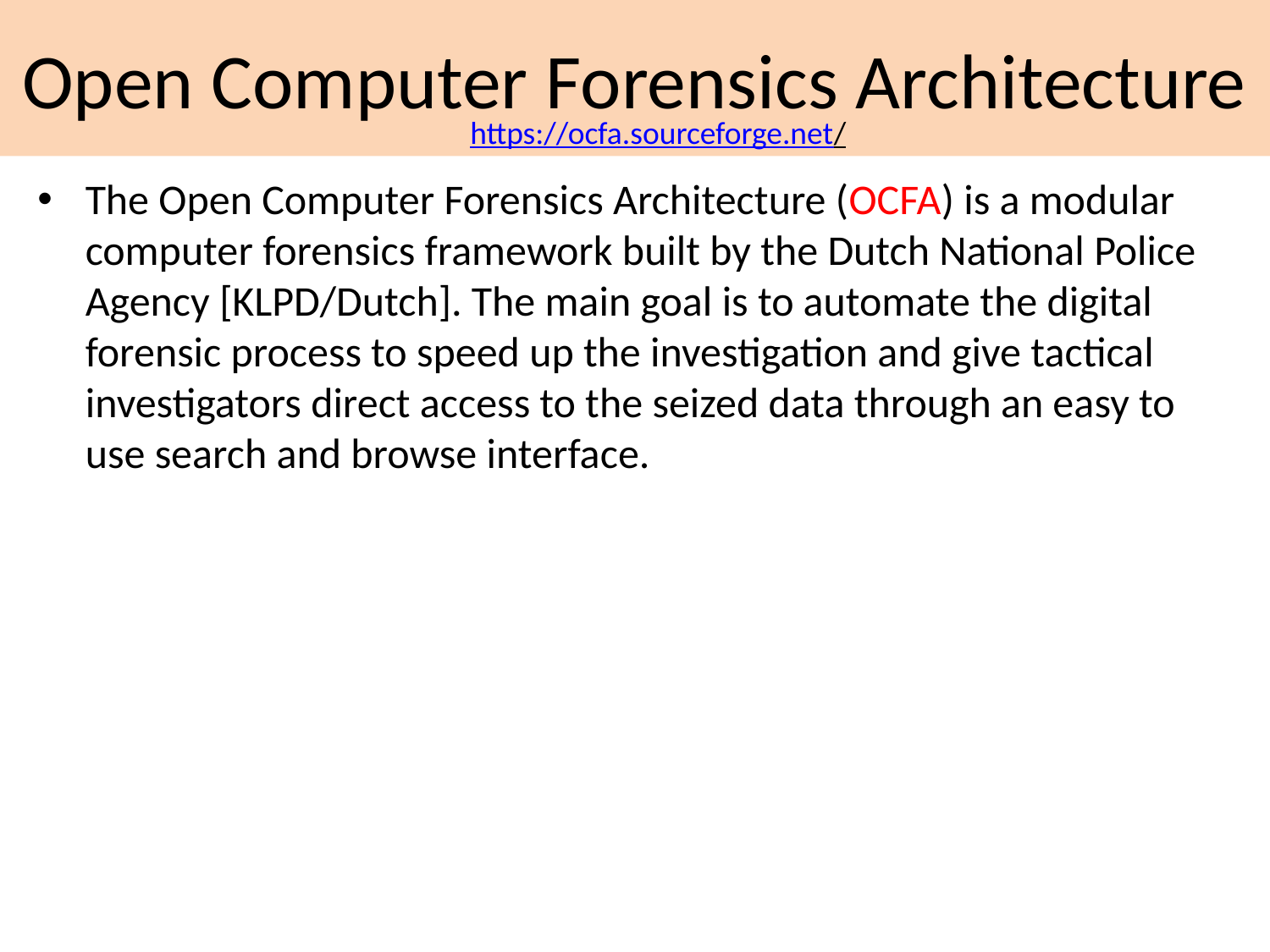

# Open Computer Forensics Architecture
https://ocfa.sourceforge.net/
The Open Computer Forensics Architecture (OCFA) is a modular computer forensics framework built by the Dutch National Police Agency [KLPD/Dutch]. The main goal is to automate the digital forensic process to speed up the investigation and give tactical investigators direct access to the seized data through an easy to use search and browse interface.